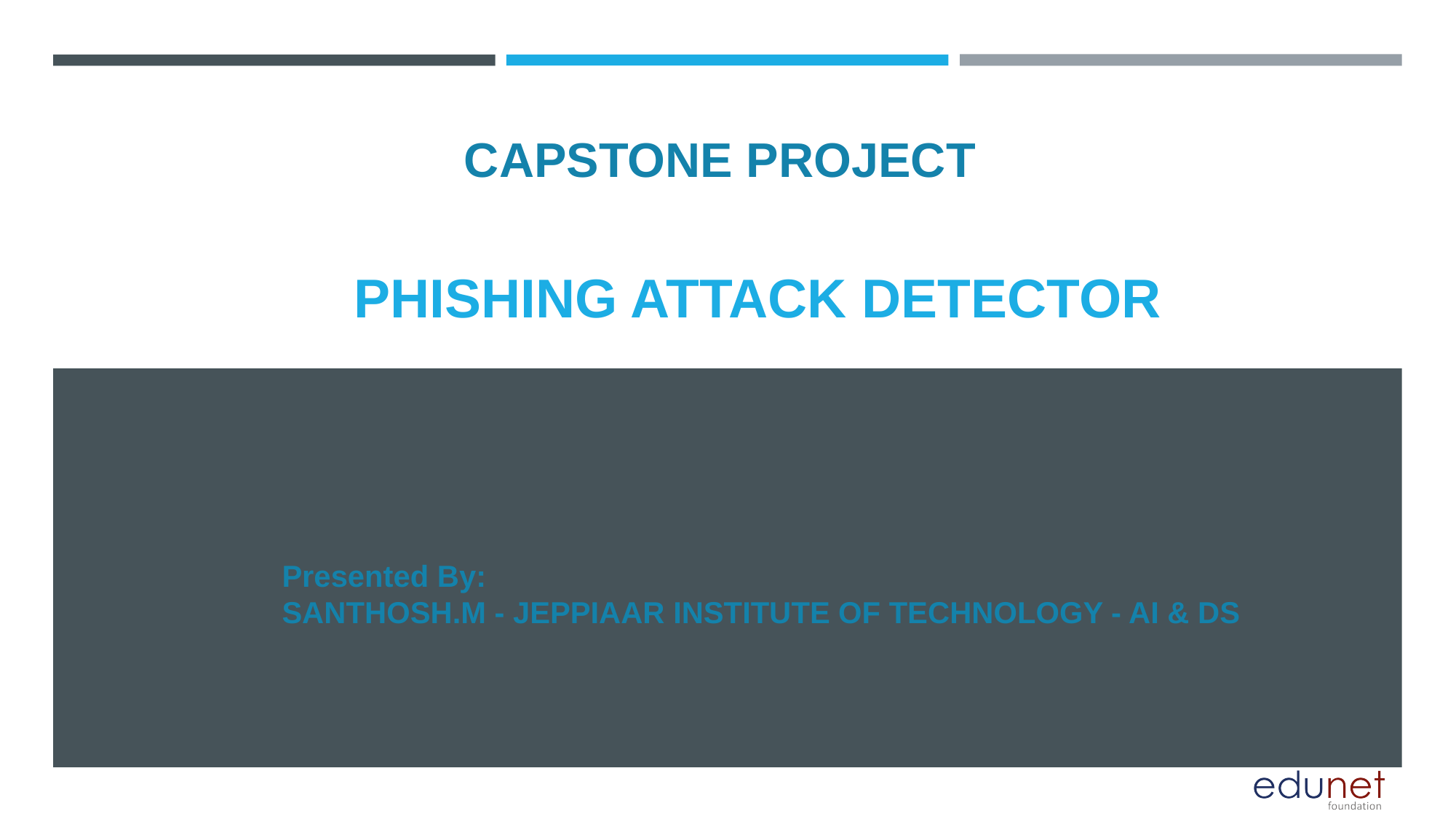

CAPSTONE PROJECT
# PHISHING ATTACK DETECTOR
Presented By:
SANTHOSH.M - JEPPIAAR INSTITUTE OF TECHNOLOGY - AI & DS